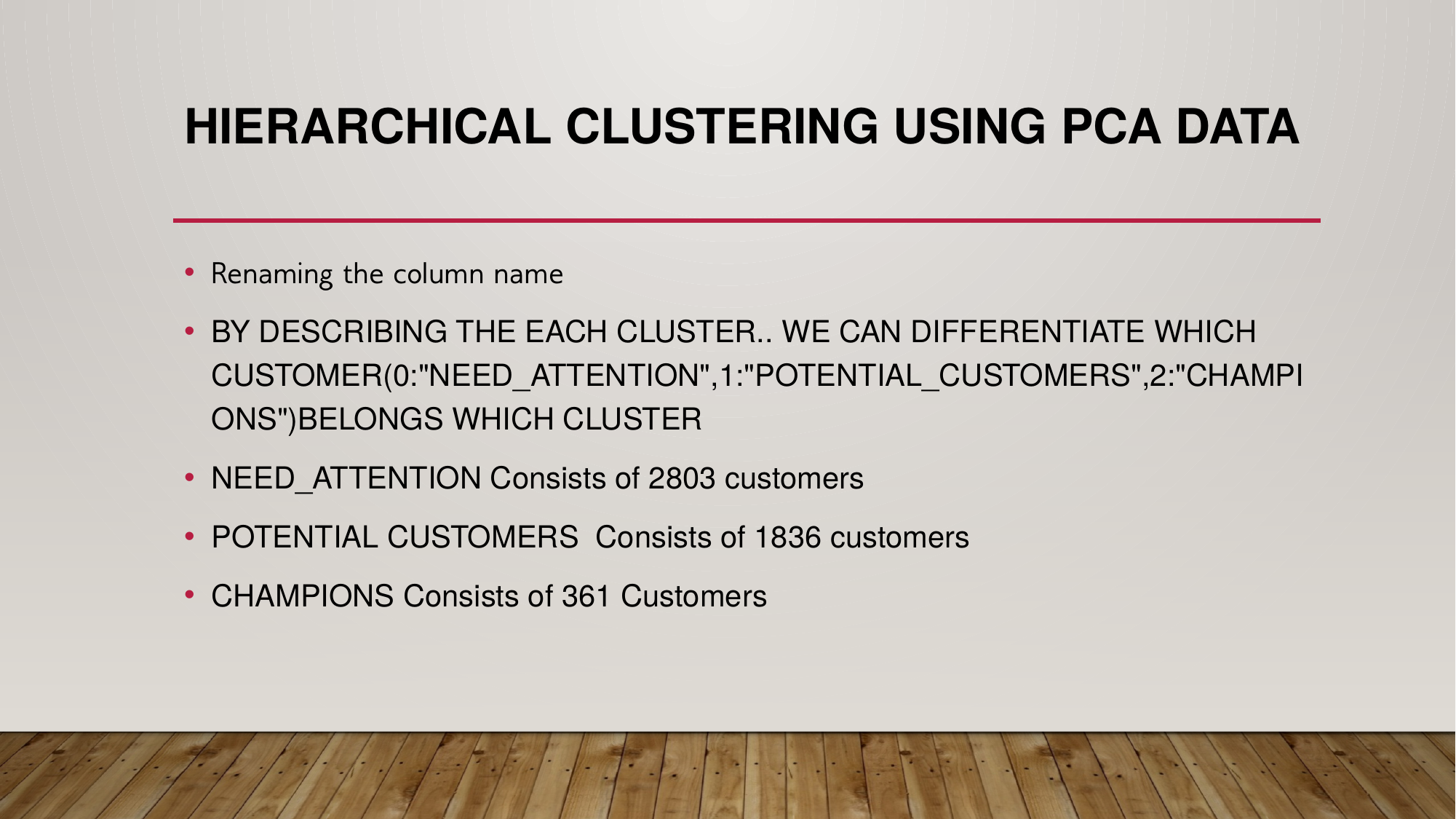

# Hierarchical Clustering using PCA data
Renaming the column name
BY DESCRIBING THE EACH CLUSTER.. WE CAN DIFFERENTIATE WHICH CUSTOMER(0:"NEED_ATTENTION",1:"POTENTIAL_CUSTOMERS",2:"CHAMPIONS")BELONGS WHICH CLUSTER
NEED_ATTENTION Consists of 2803 customers
POTENTIAL CUSTOMERS  Consists of 1836 customers
CHAMPIONS Consists of 361 Customers